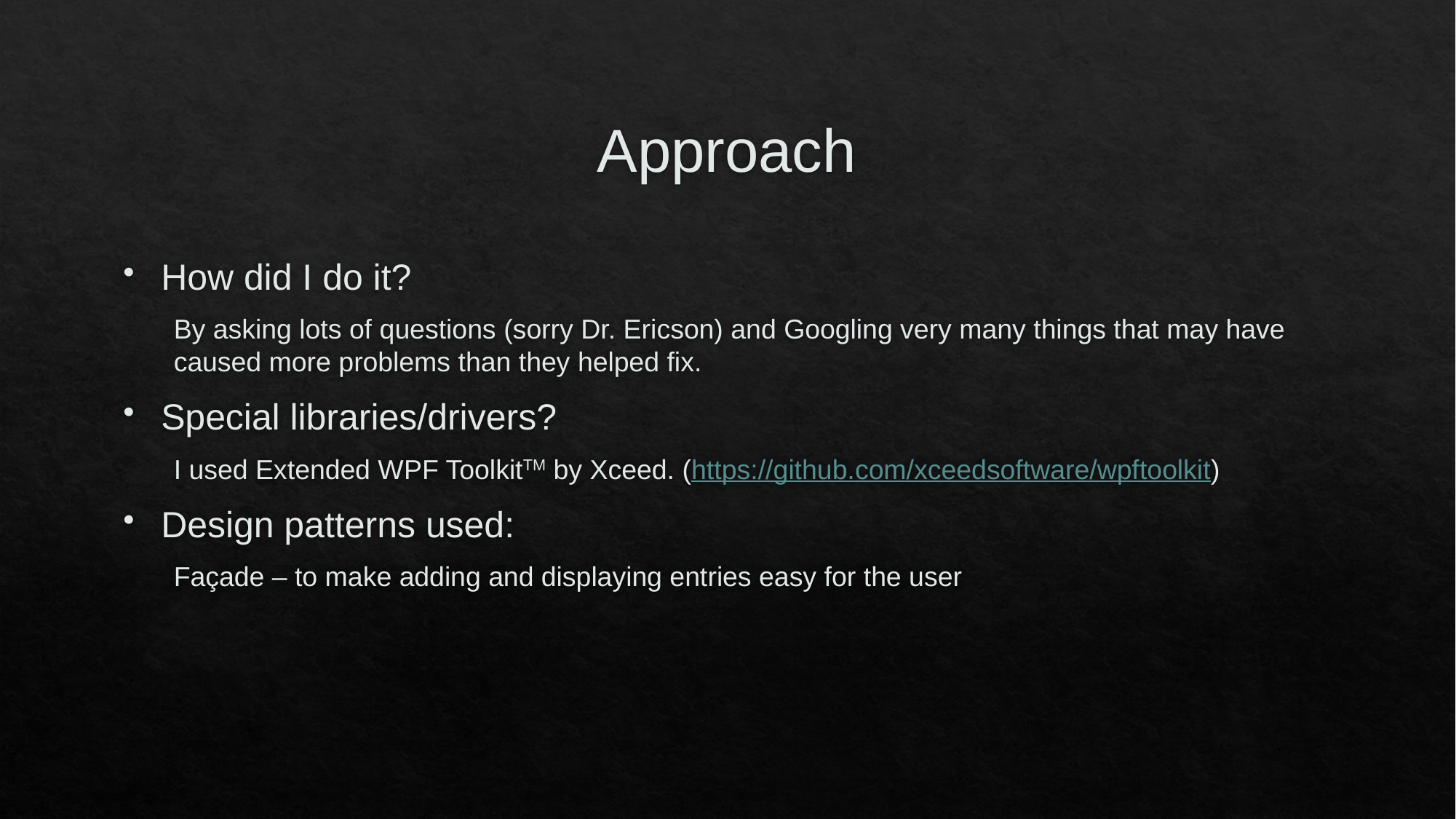

# Approach
How did I do it?
By asking lots of questions (sorry Dr. Ericson) and Googling very many things that may have caused more problems than they helped fix.
Special libraries/drivers?
I used Extended WPF ToolkitTM by Xceed. (https://github.com/xceedsoftware/wpftoolkit)
Design patterns used:
Façade – to make adding and displaying entries easy for the user